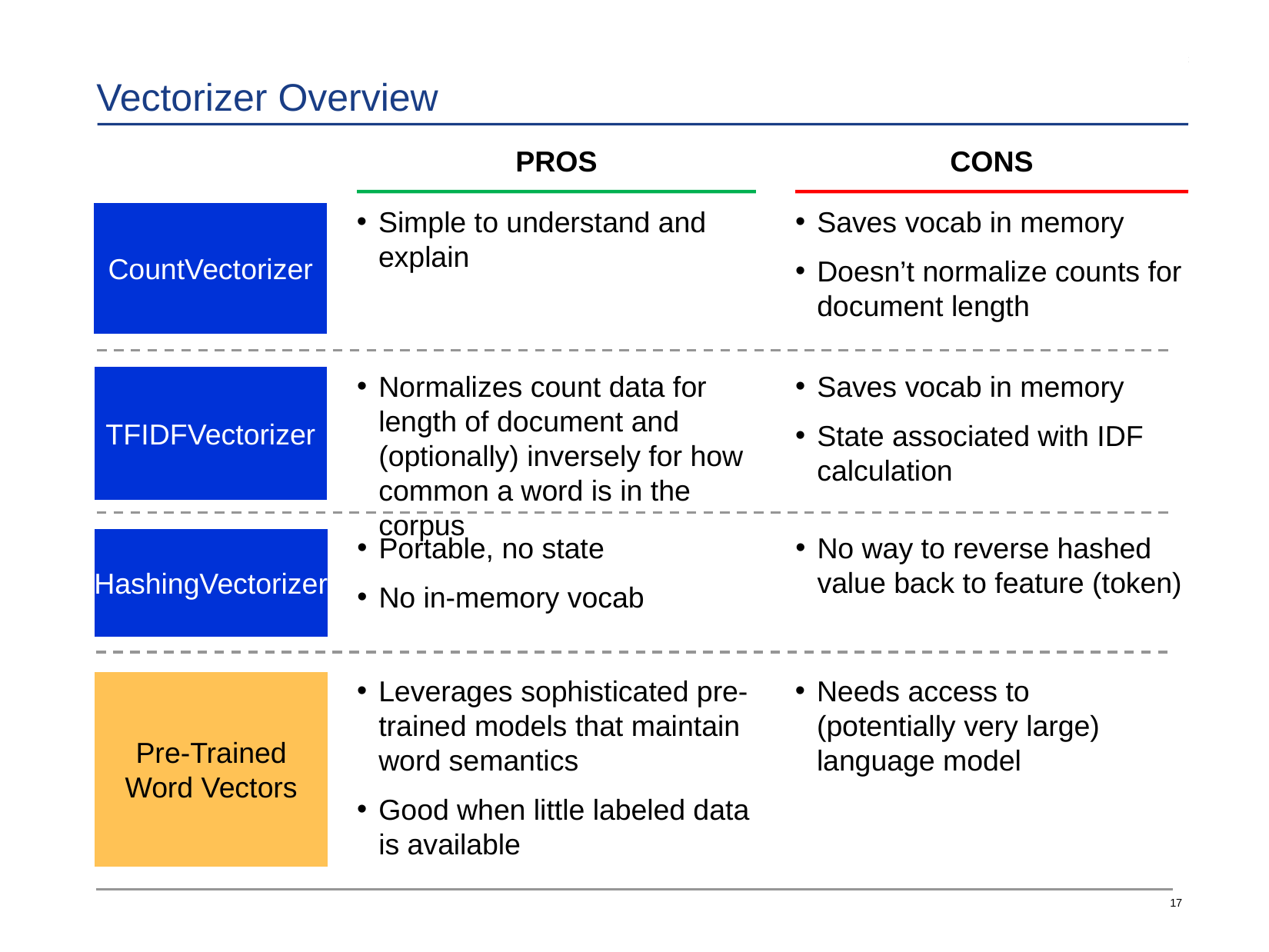

# Vectorizer Overview
PROS
CONS

CountVectorizer
Simple to understand and explain
Saves vocab in memory
Doesn’t normalize counts for document length

TFIDFVectorizer
Normalizes count data for length of document and (optionally) inversely for how common a word is in the corpus
Saves vocab in memory
State associated with IDF calculation

HashingVectorizer
Portable, no state
No in-memory vocab
No way to reverse hashed value back to feature (token)

Pre-Trained
Word Vectors
Leverages sophisticated pre-trained models that maintain word semantics
Good when little labeled data is available
Needs access to (potentially very large) language model
17